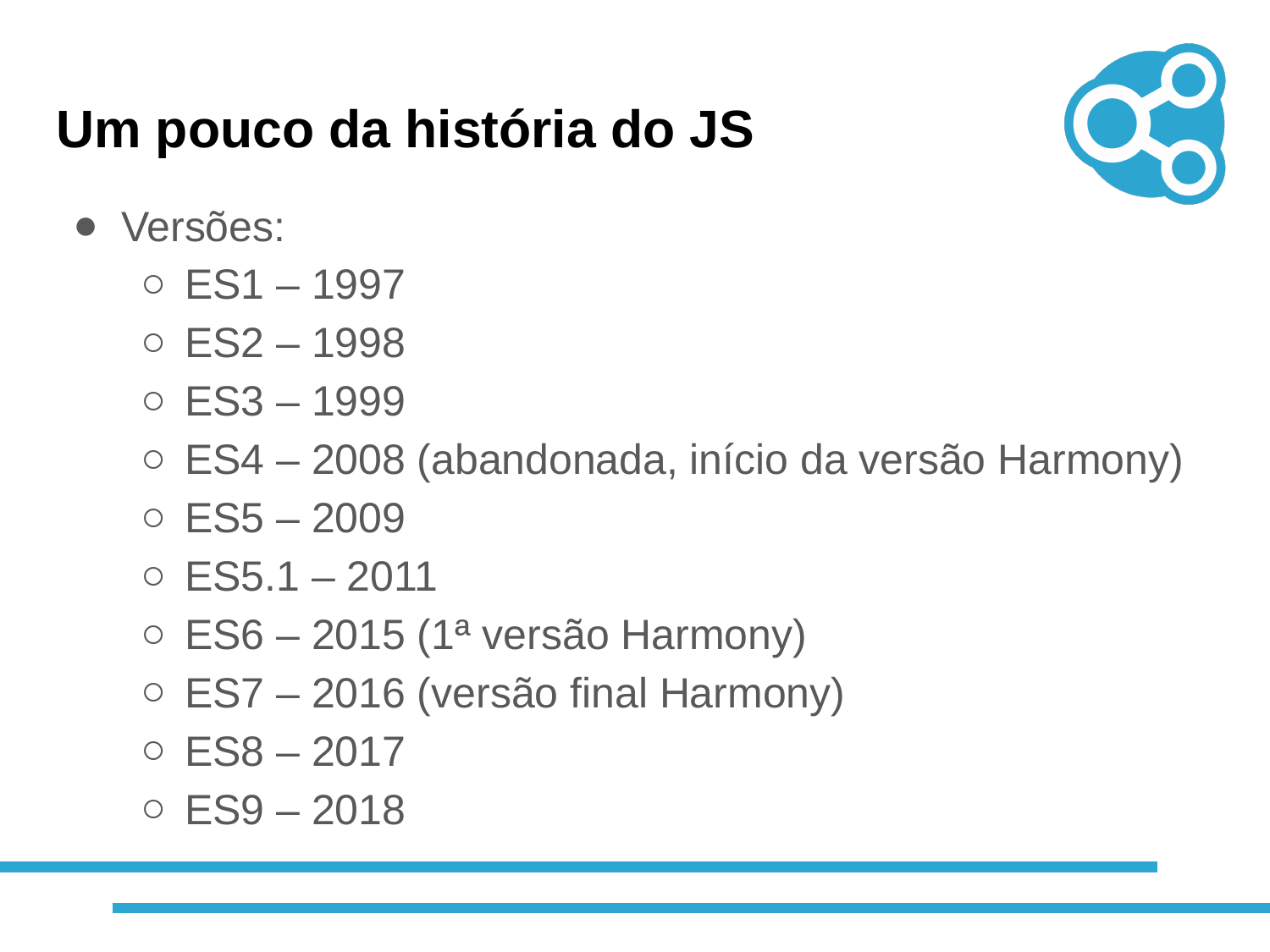

# Um pouco da história do JS
Versões:
ES1 – 1997
ES2 – 1998
ES3 – 1999
ES4 – 2008 (abandonada, início da versão Harmony)
ES5 – 2009
ES5.1 – 2011
ES6 – 2015 (1ª versão Harmony)
ES7 – 2016 (versão final Harmony)
ES8 – 2017
ES9 – 2018